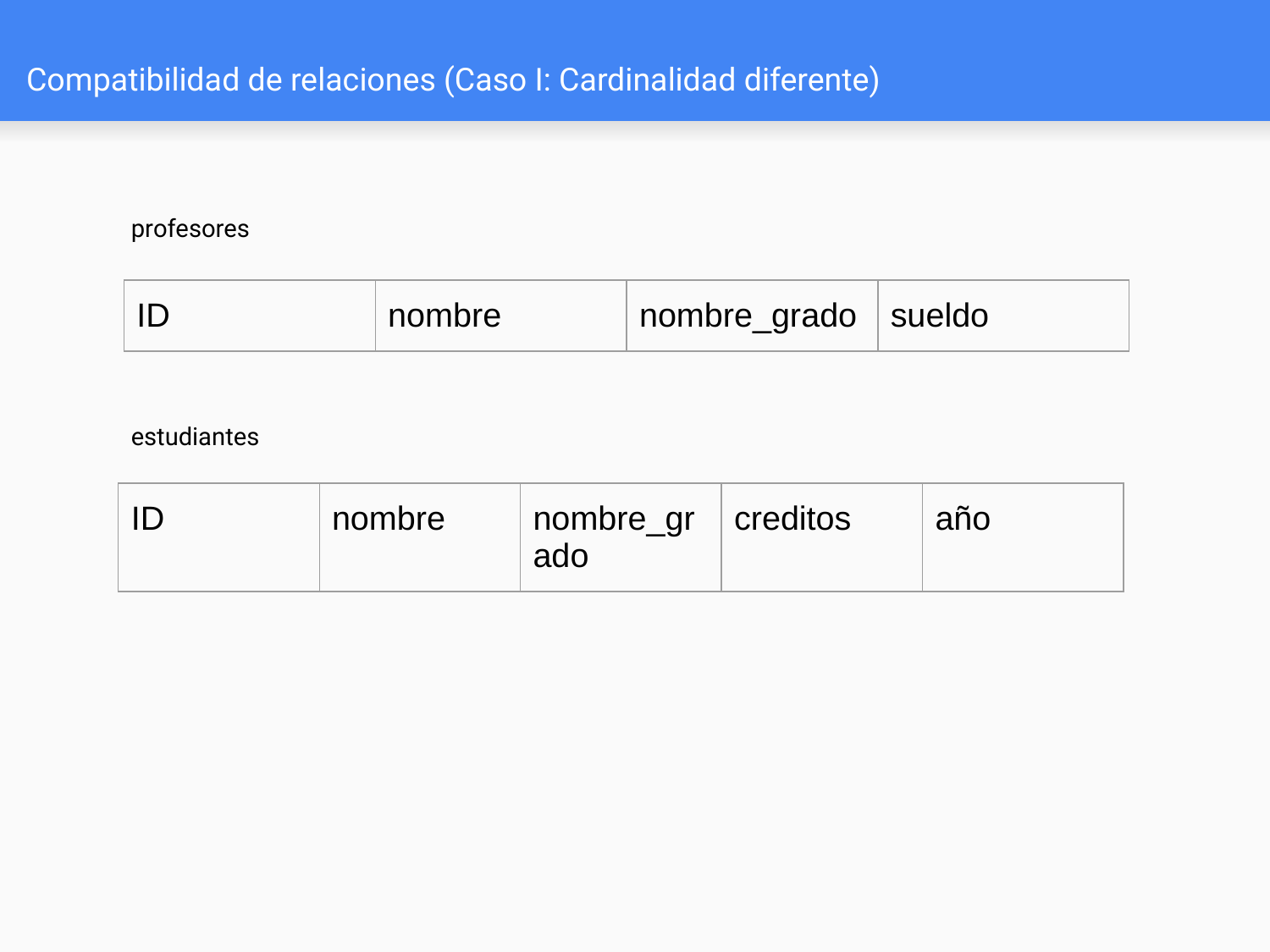

# Compatibilidad de relaciones (Caso I: Cardinalidad diferente)
profesores
| ID | nombre | nombre\_grado | sueldo |
| --- | --- | --- | --- |
estudiantes
| ID | nombre | nombre\_grado | creditos | año |
| --- | --- | --- | --- | --- |